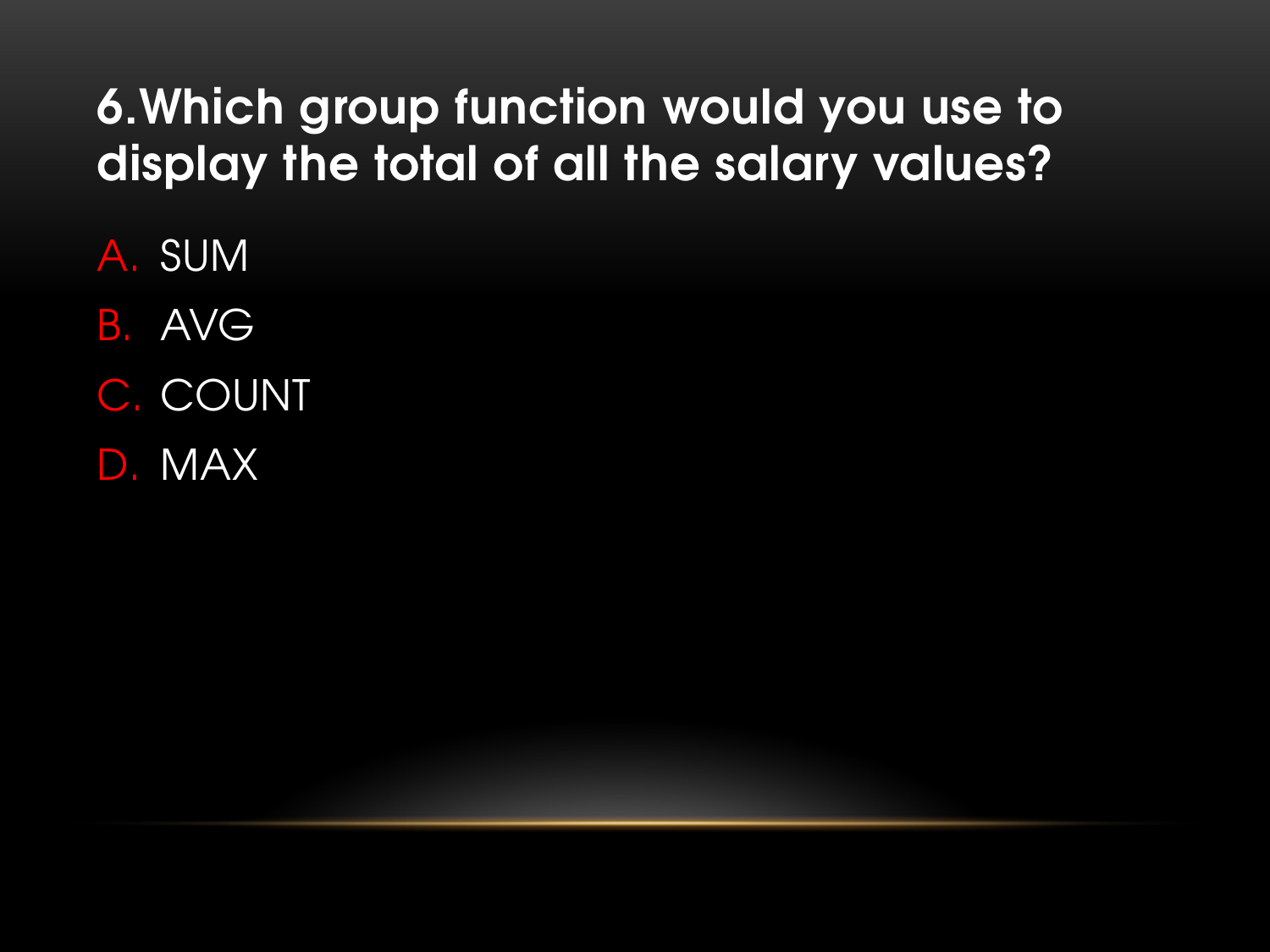

# 6.Which group function would you use to display the total of all the salary values?
SUM
AVG
COUNT
MAX